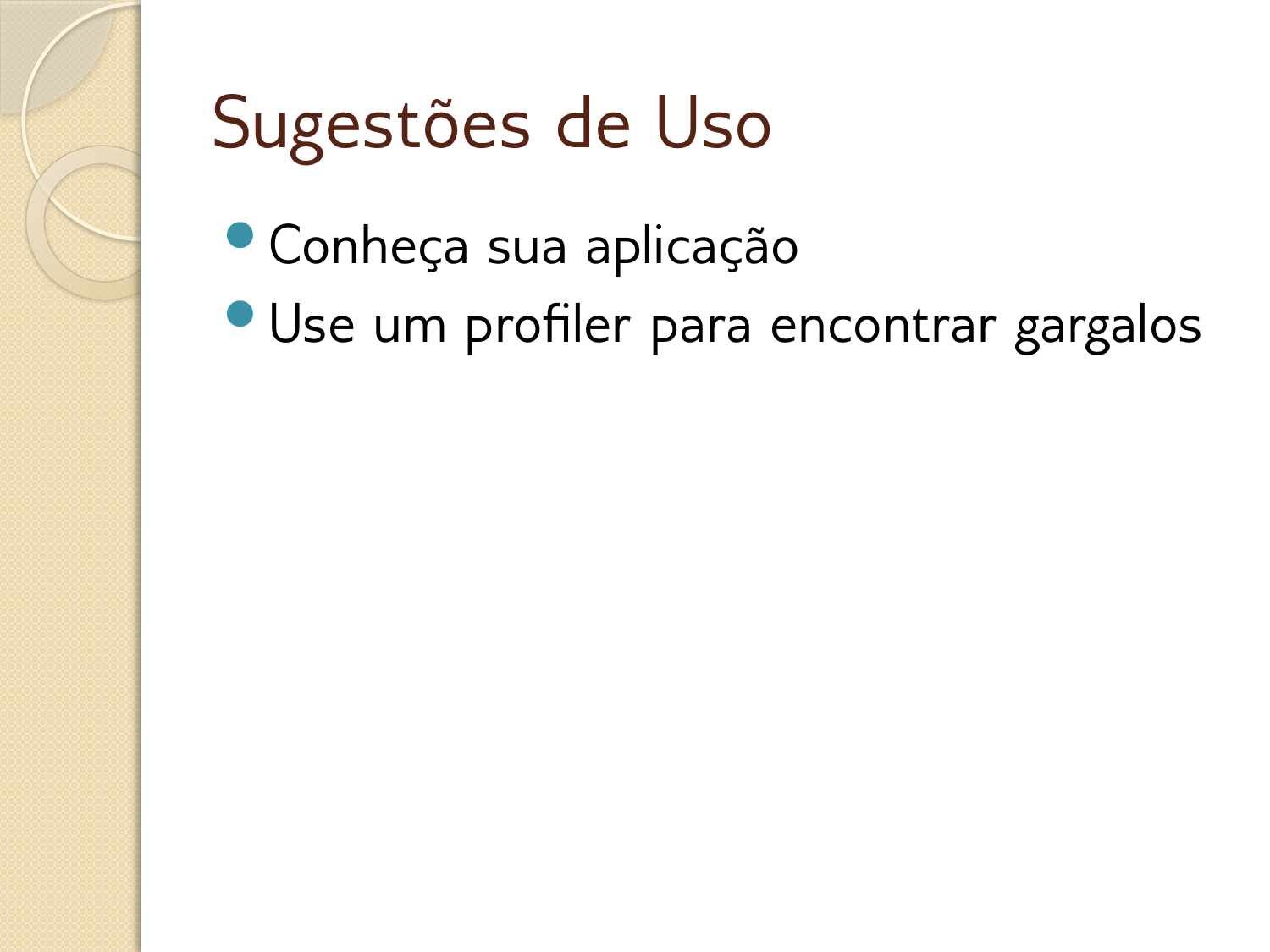

# Sugestões de Uso
Conheça sua aplicação
Use um profiler para encontrar gargalos